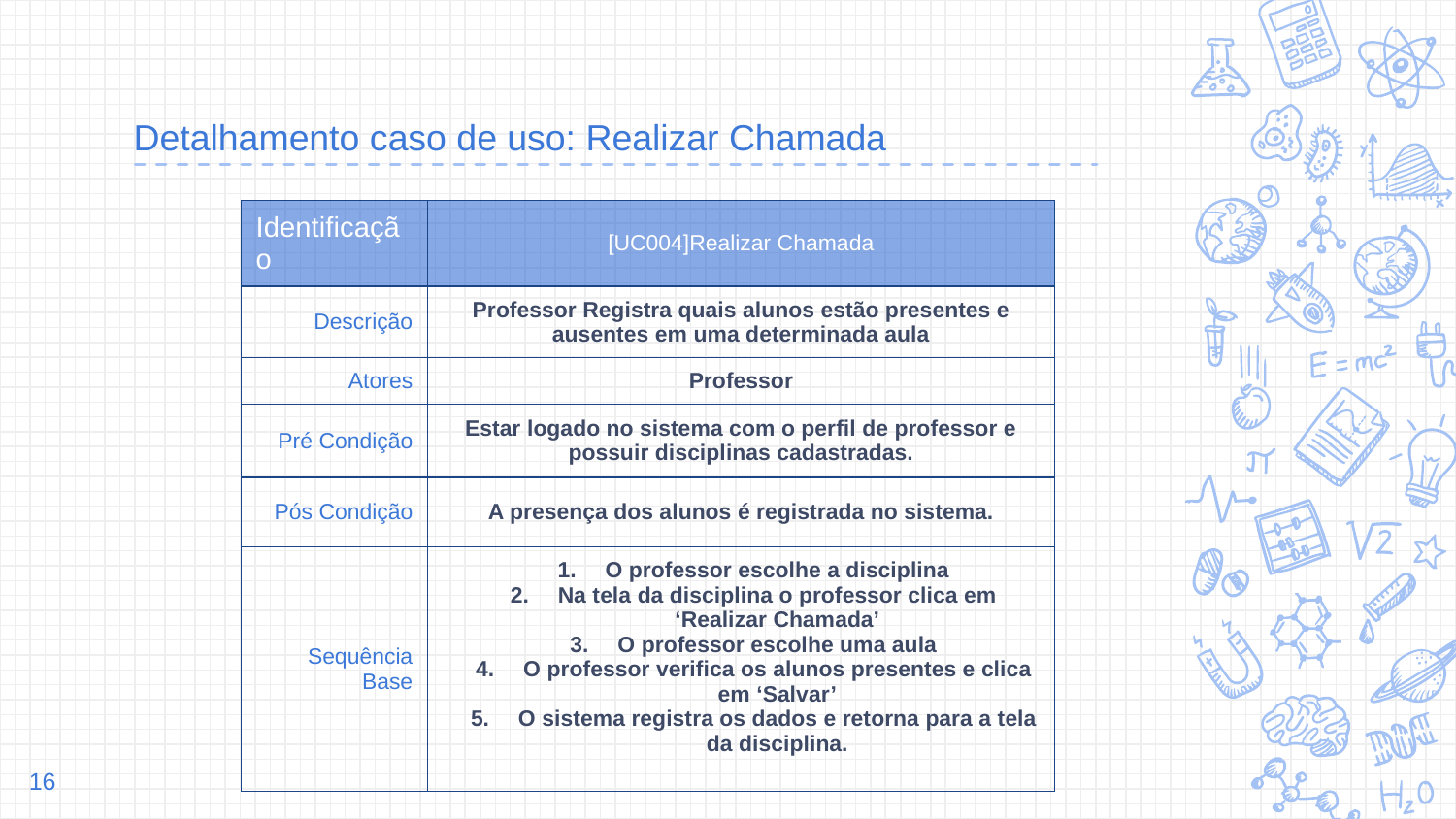

# Detalhamento caso de uso: Realizar Chamada
| Identificação | [UC004]Realizar Chamada |
| --- | --- |
| Descrição | Professor Registra quais alunos estão presentes e ausentes em uma determinada aula |
| Atores | Professor |
| Pré Condição | Estar logado no sistema com o perfil de professor e possuir disciplinas cadastradas. |
| Pós Condição | A presença dos alunos é registrada no sistema. |
| Sequência Base | O professor escolhe a disciplina Na tela da disciplina o professor clica em ‘Realizar Chamada’ O professor escolhe uma aula O professor verifica os alunos presentes e clica em ‘Salvar’ O sistema registra os dados e retorna para a tela da disciplina. |
16